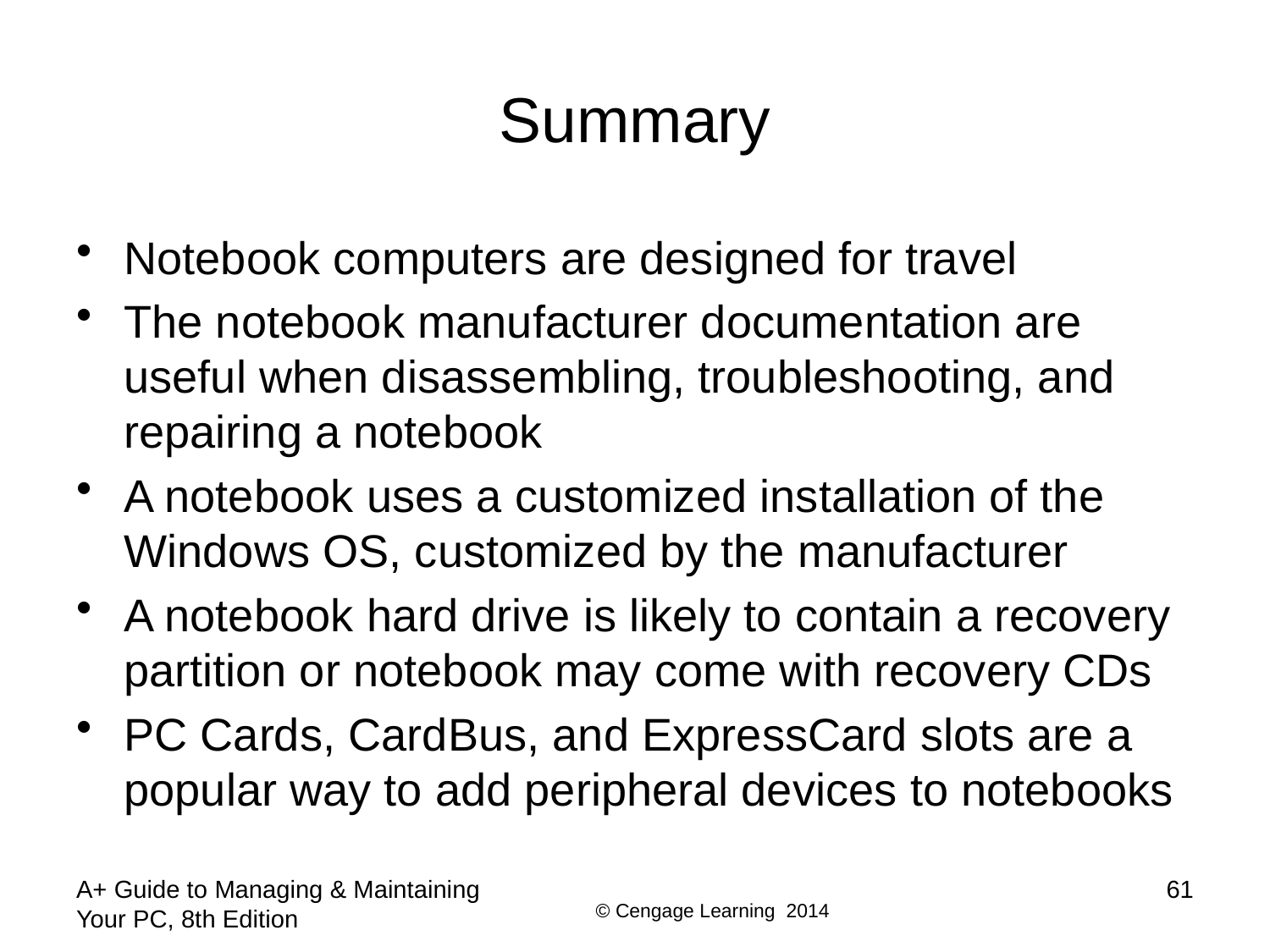

# Summary
Notebook computers are designed for travel
The notebook manufacturer documentation are useful when disassembling, troubleshooting, and repairing a notebook
A notebook uses a customized installation of the Windows OS, customized by the manufacturer
A notebook hard drive is likely to contain a recovery partition or notebook may come with recovery CDs
PC Cards, CardBus, and ExpressCard slots are a popular way to add peripheral devices to notebooks
A+ Guide to Managing & Maintaining Your PC, 8th Edition
61